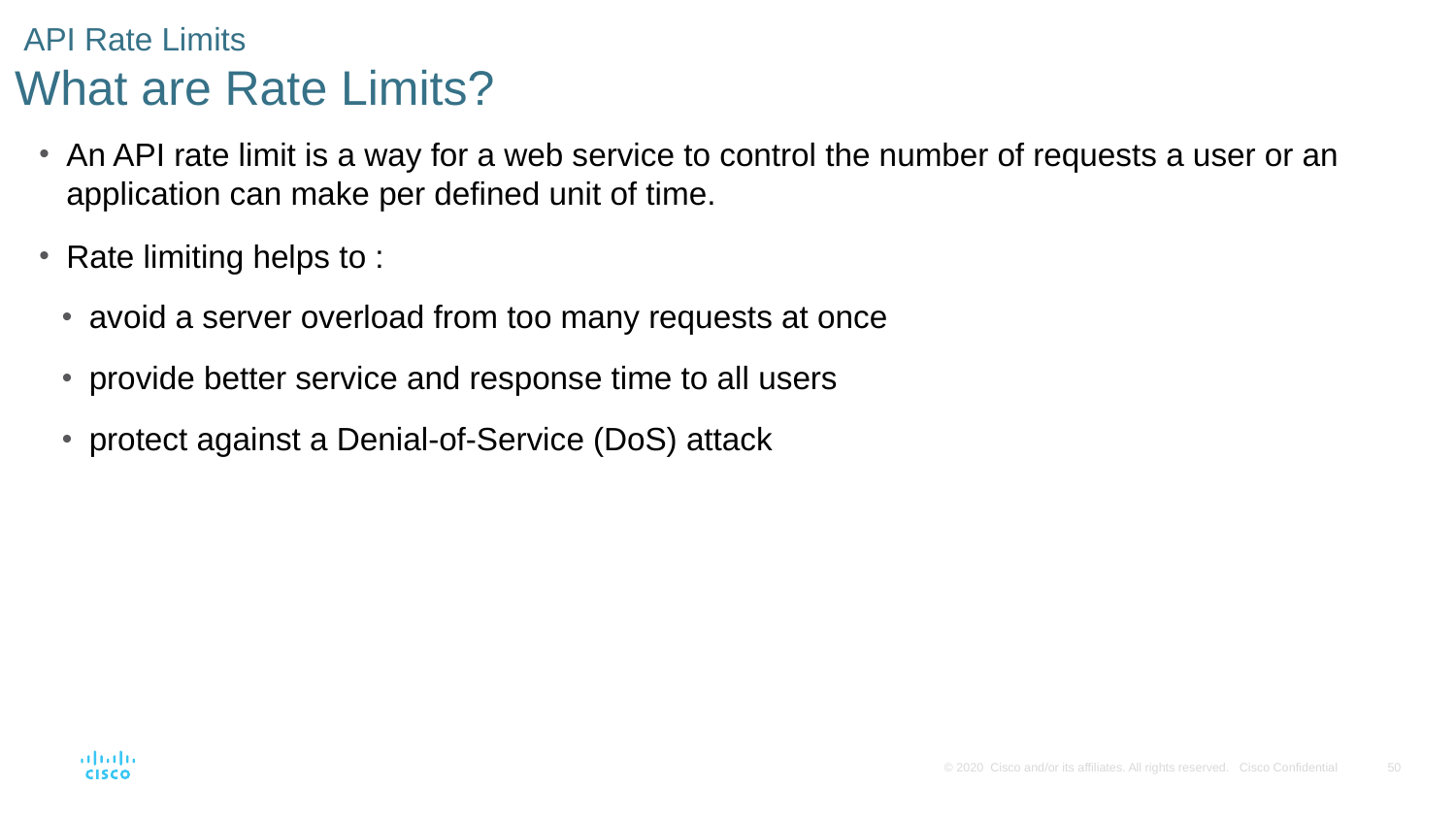

# API Rate Limits What are Rate Limits?
An API rate limit is a way for a web service to control the number of requests a user or an application can make per defined unit of time.
Rate limiting helps to :
avoid a server overload from too many requests at once
provide better service and response time to all users
protect against a Denial-of-Service (DoS) attack